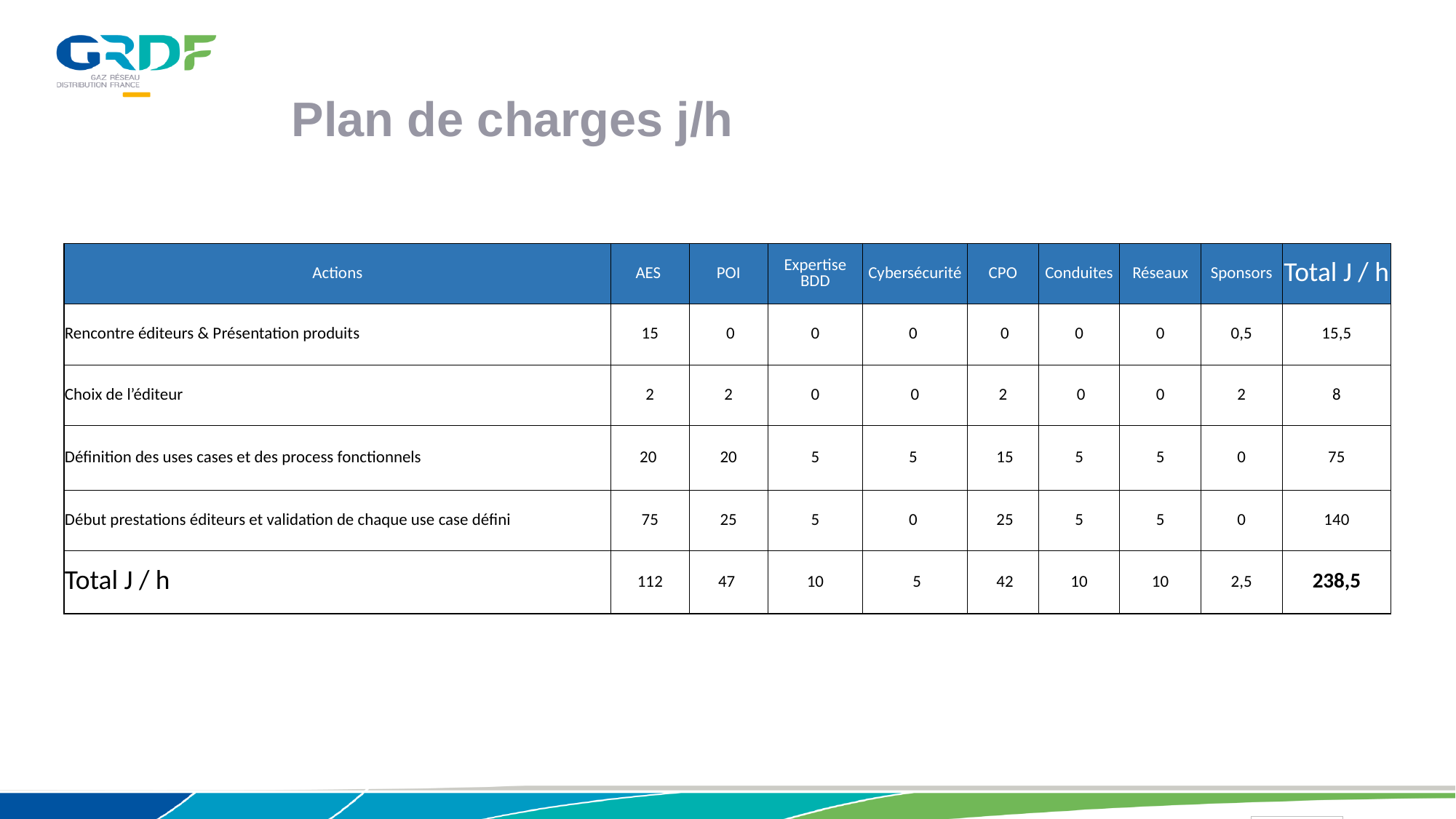

Plan de charges j/h
| Actions | AES | POI | Expertise BDD | Cybersécurité | CPO | Conduites | Réseaux | Sponsors | Total J / h |
| --- | --- | --- | --- | --- | --- | --- | --- | --- | --- |
| Rencontre éditeurs & Présentation produits | 15 | 0 | 0 | 0 | 0 | 0 | 0 | 0,5 | 15,5 |
| Choix de l’éditeur | 2 | 2 | 0 | 0 | 2 | 0 | 0 | 2 | 8 |
| Définition des uses cases et des process fonctionnels | 20 | 20 | 5 | 5 | 15 | 5 | 5 | 0 | 75 |
| Début prestations éditeurs et validation de chaque use case défini | 75 | 25 | 5 | 0 | 25 | 5 | 5 | 0 | 140 |
| Total J / h | 112 | 47 | 10 | 5 | 42 | 10 | 10 | 2,5 | 238,5 |
41